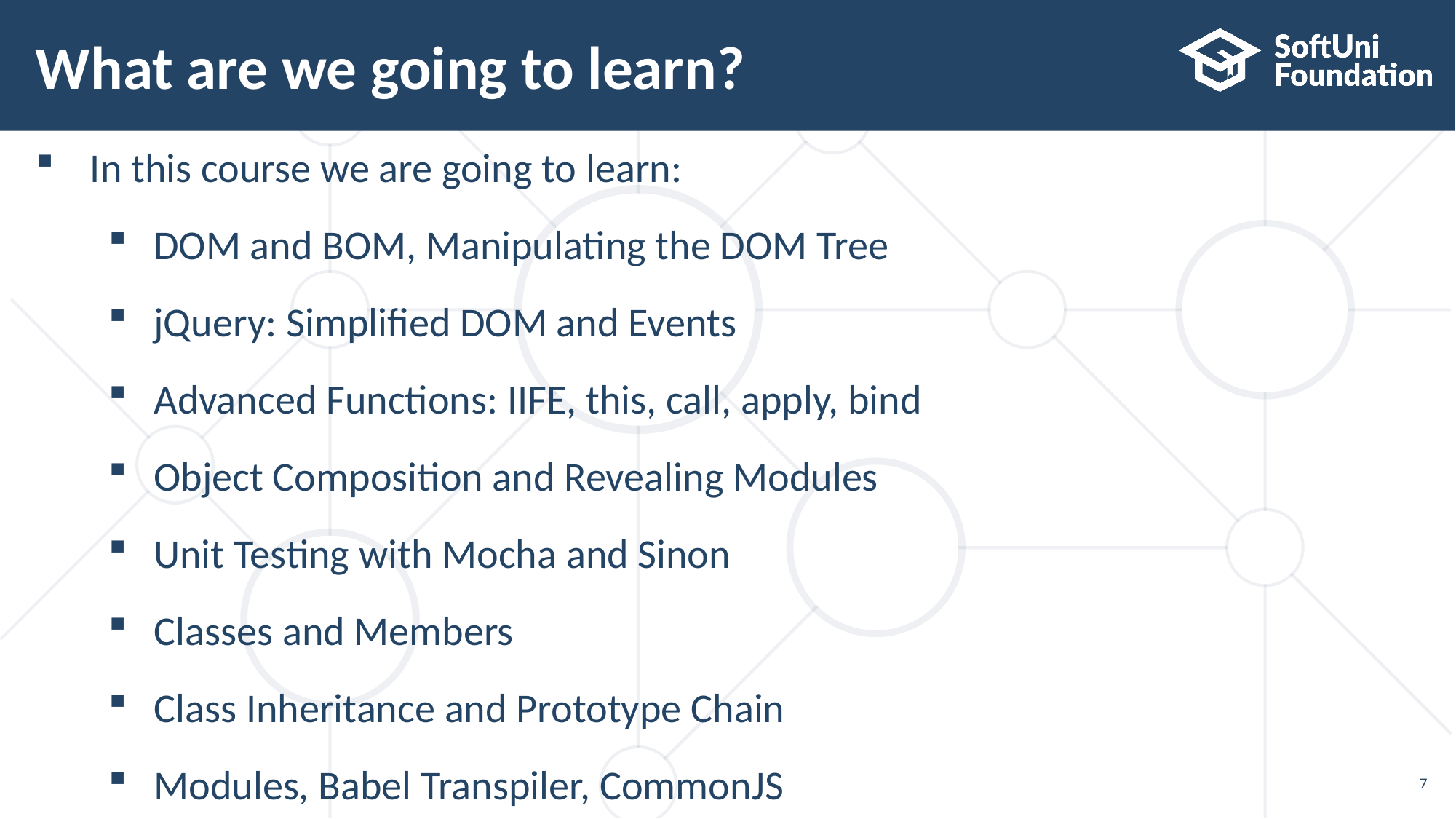

# What are we going to learn?
In this course we are going to learn:
DOM and BOM, Manipulating the DOM Tree
jQuery: Simplified DOM and Events
Advanced Functions: IIFE, this, call, apply, bind
Object Composition and Revealing Modules
Unit Testing with Mocha and Sinon
Classes and Members
Class Inheritance and Prototype Chain
Modules, Babel Transpiler, CommonJS
7